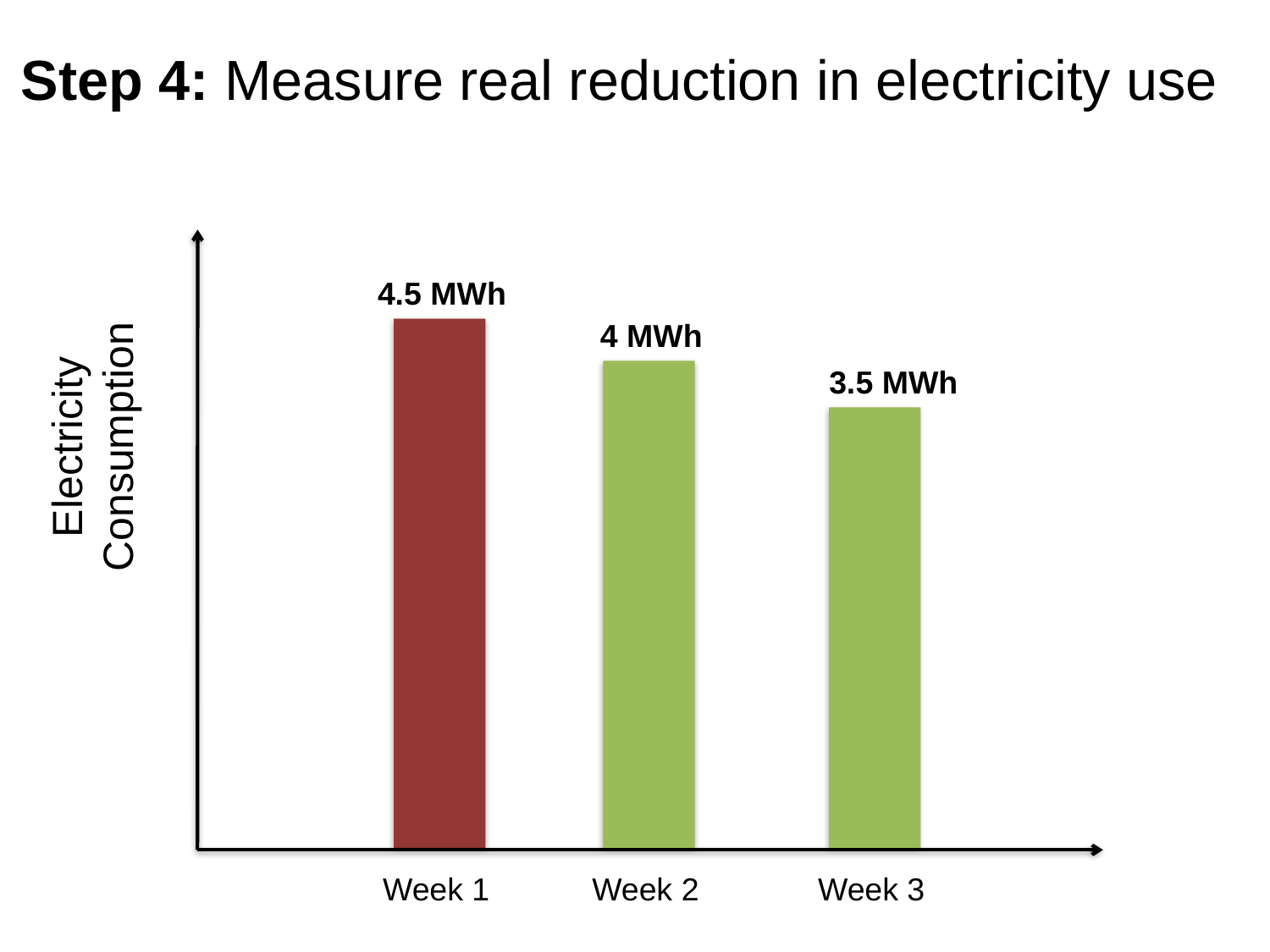

Step 4: Measure real reduction in electricity use
Let’s get to number 1: remember to turn off lights around you.
4.5 MWh
4 MWh

3.5 MWh

Electricity Consumption

Week 1
Week 2
Week 3